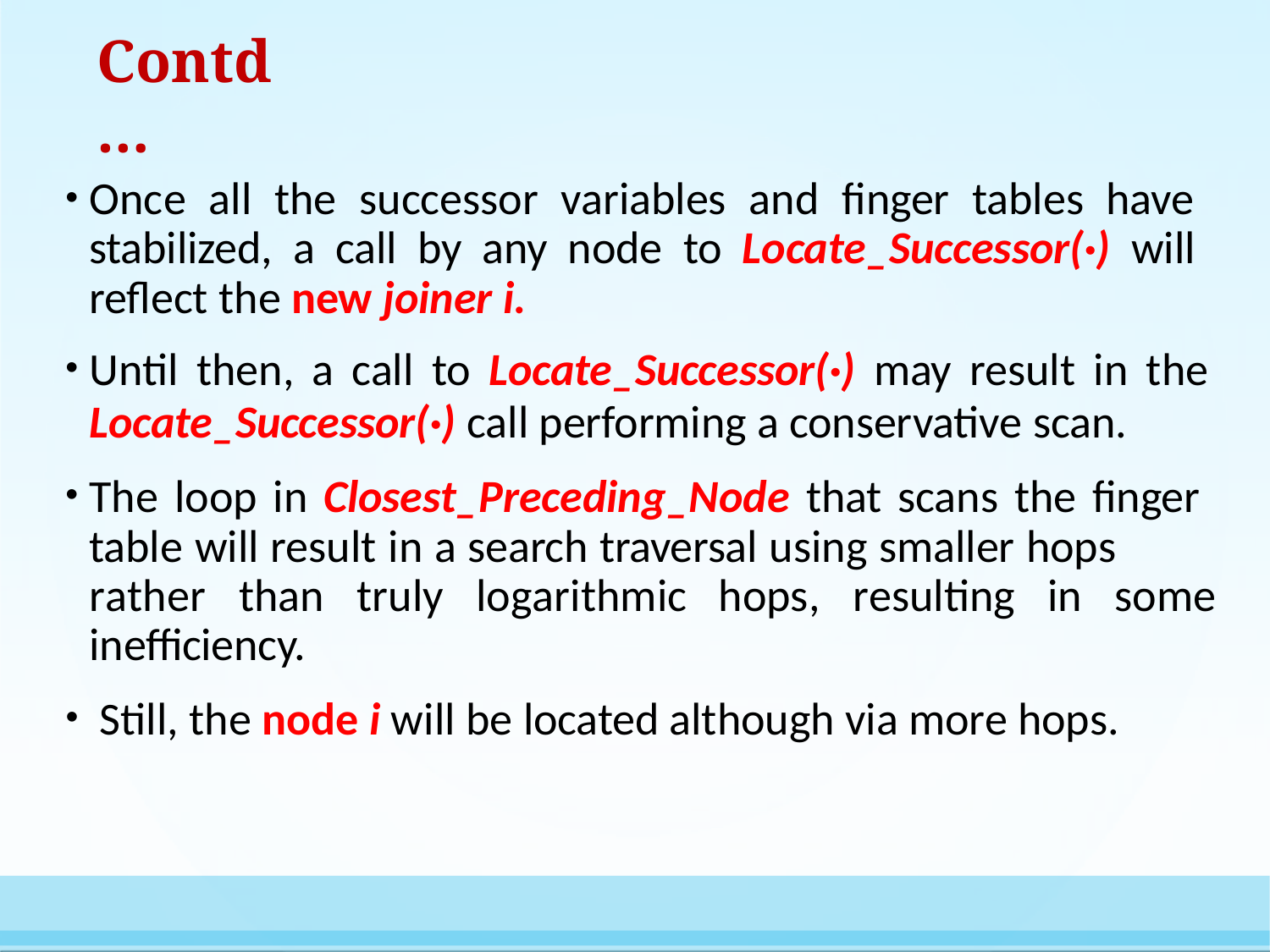

# Contd…
Once all the successor variables and finger tables have  stabilized, a call by any node to Locate_Successor(·) will  reflect the new joiner i.
Until then, a call to Locate_Successor(·) may result in the
Locate_Successor(·) call performing a conservative scan.
The loop in Closest_Preceding_Node that scans the finger  table will result in a search traversal using smaller hops
rather	than	truly	logarithmic	hops,	resulting	in	some
inefficiency.
Still, the node i will be located although via more hops.